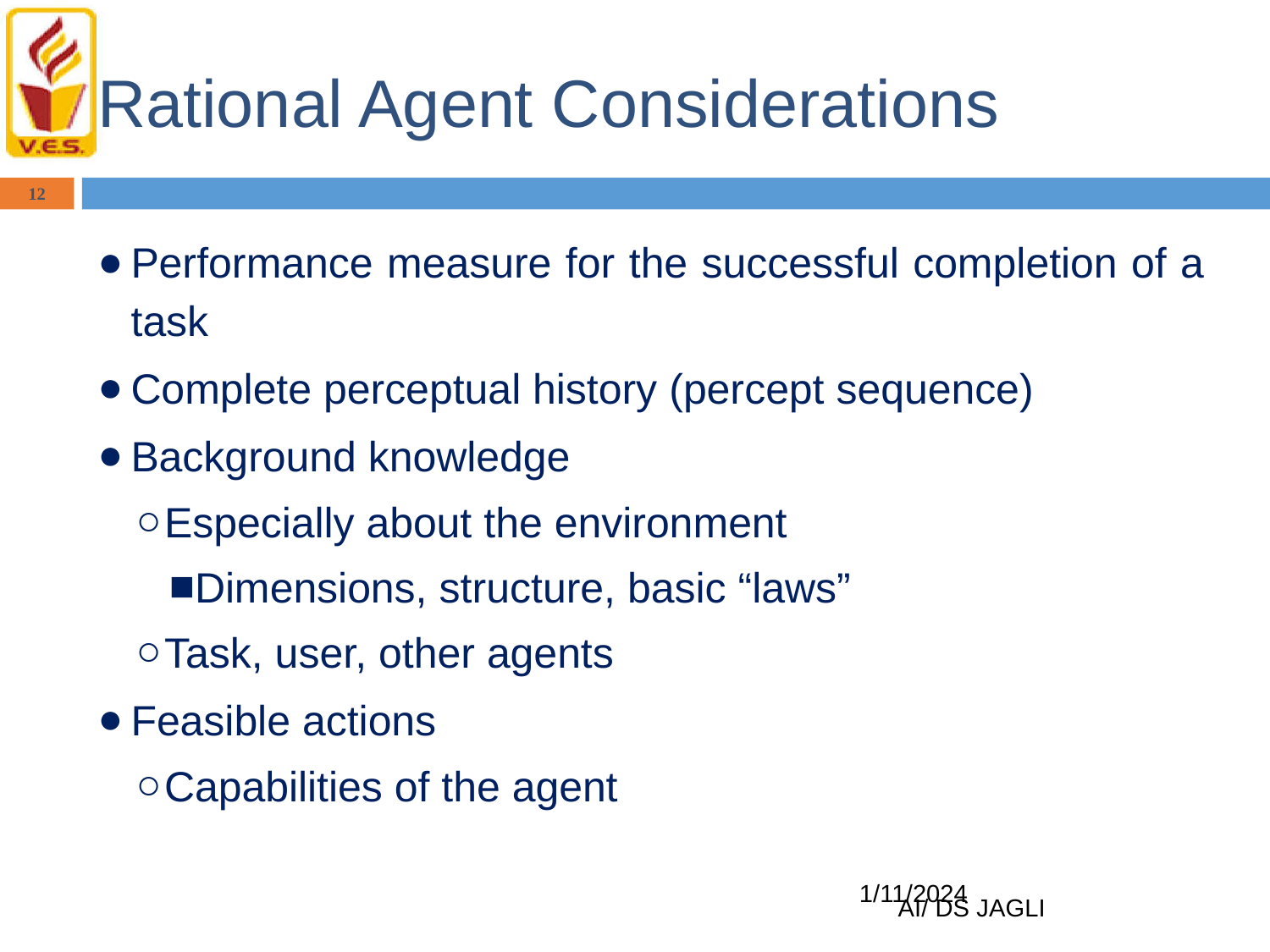

# Rational Agent Considerations
12
Performance measure for the successful completion of a task
Complete perceptual history (percept sequence)
Background knowledge
Especially about the environment
Dimensions, structure, basic “laws”
Task, user, other agents
Feasible actions
Capabilities of the agent
1/11/2024
AI/ DS JAGLI